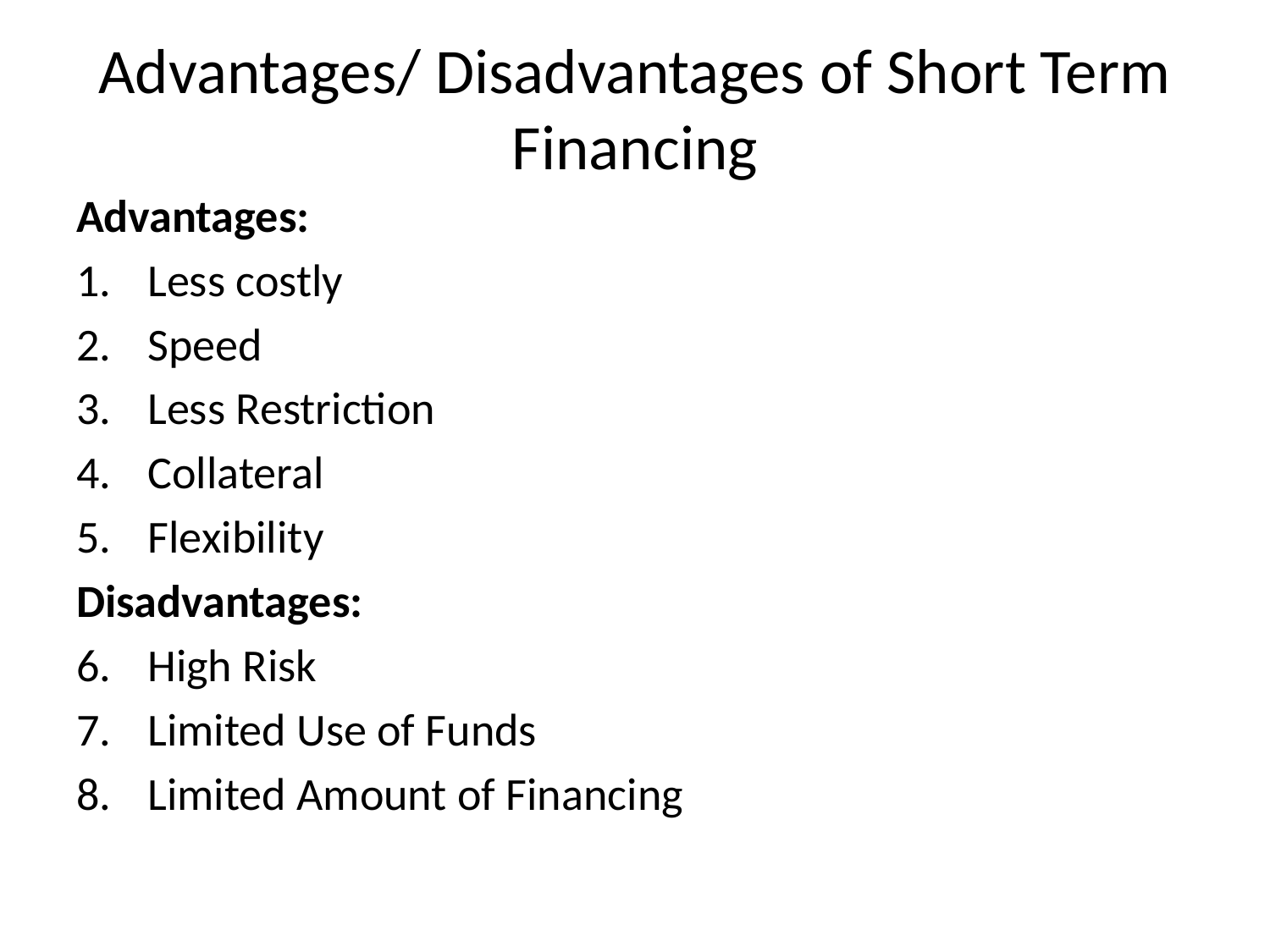

# Advantages/ Disadvantages of Short Term Financing
Advantages:
Less costly
Speed
Less Restriction
Collateral
Flexibility
Disadvantages:
High Risk
Limited Use of Funds
Limited Amount of Financing